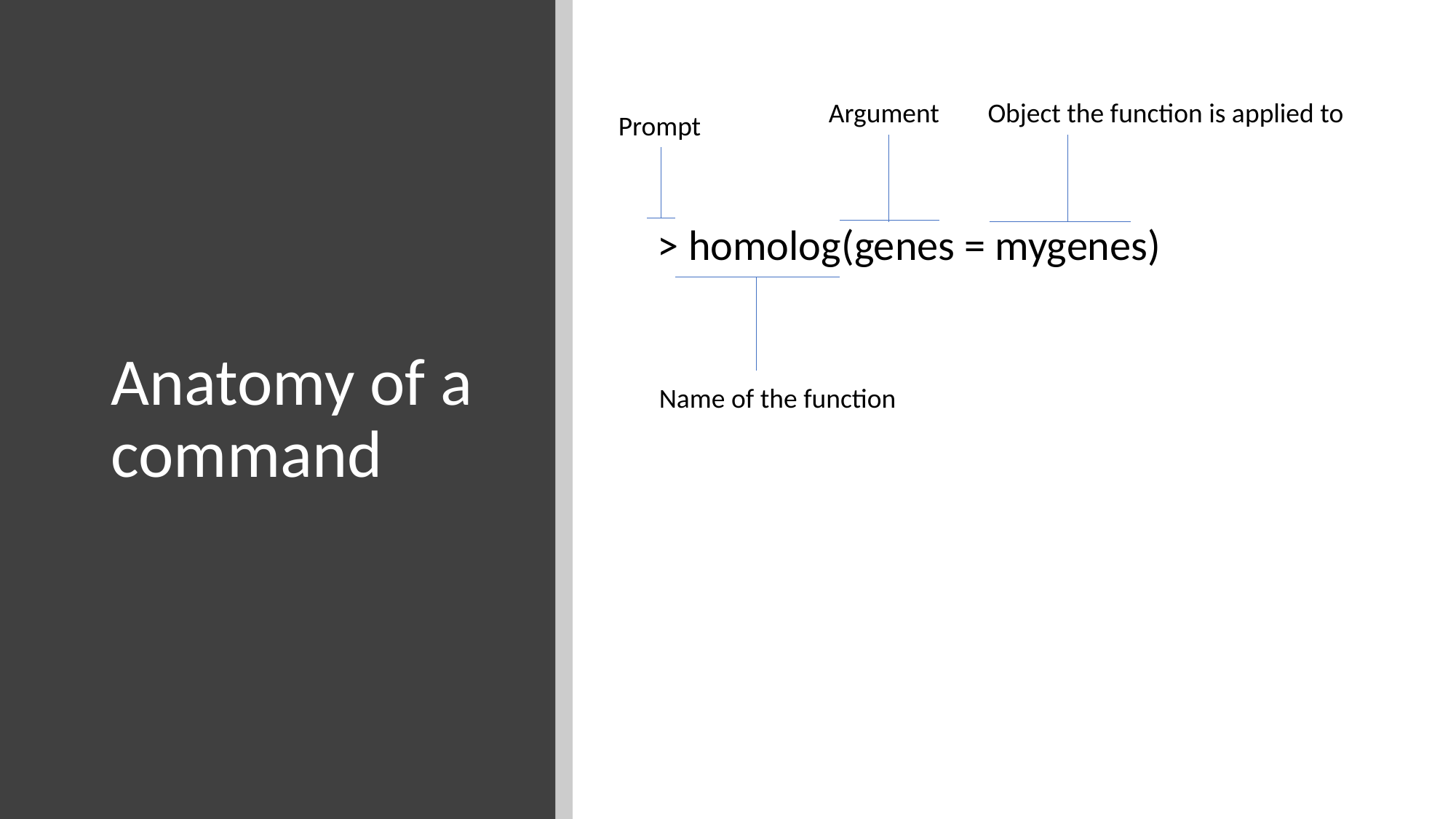

Argument
Object the function is applied to
# Anatomy of a command
Prompt
> homolog(genes = mygenes)

Name of the function